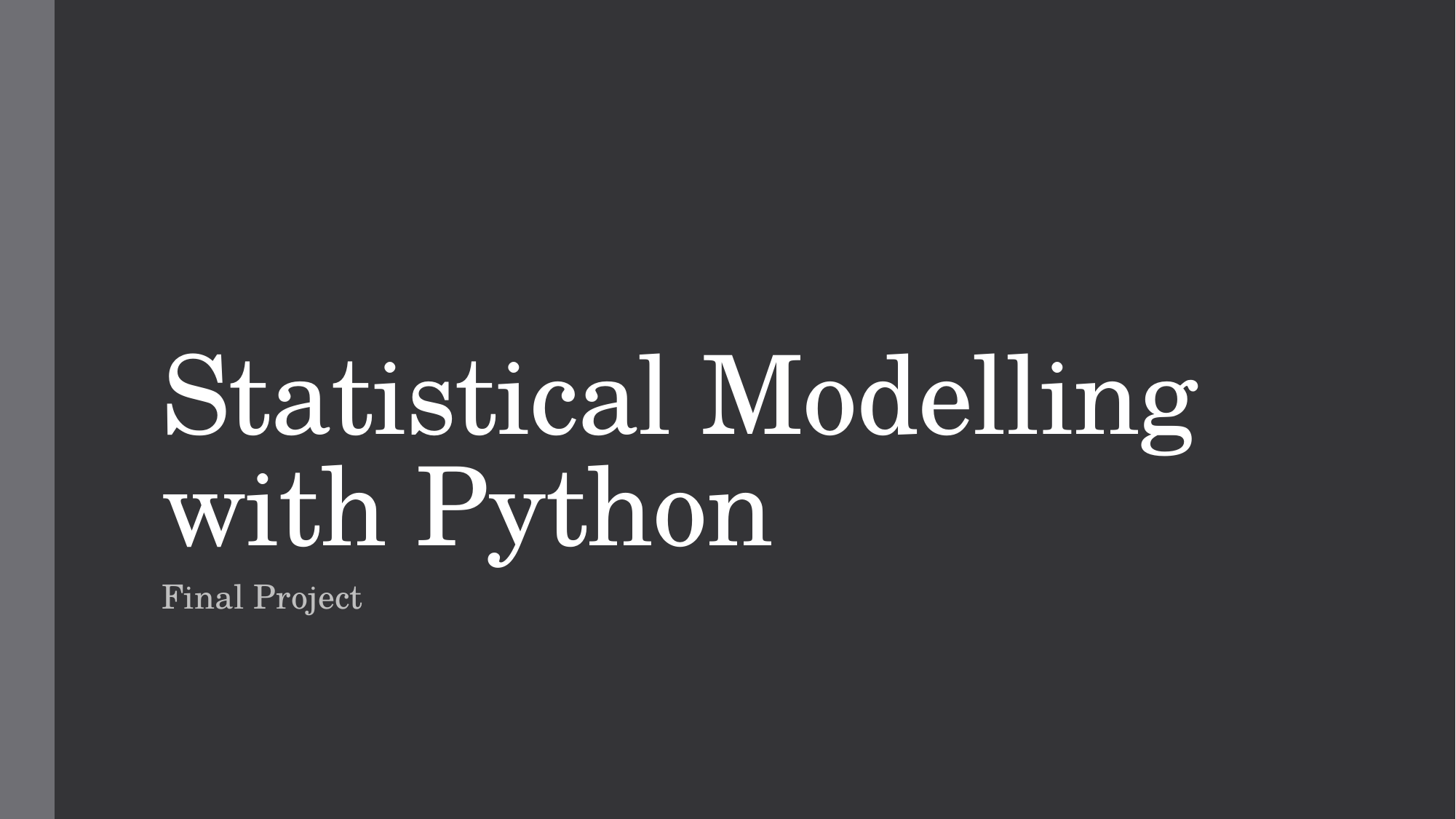

# Statistical Modelling with Python
Final Project